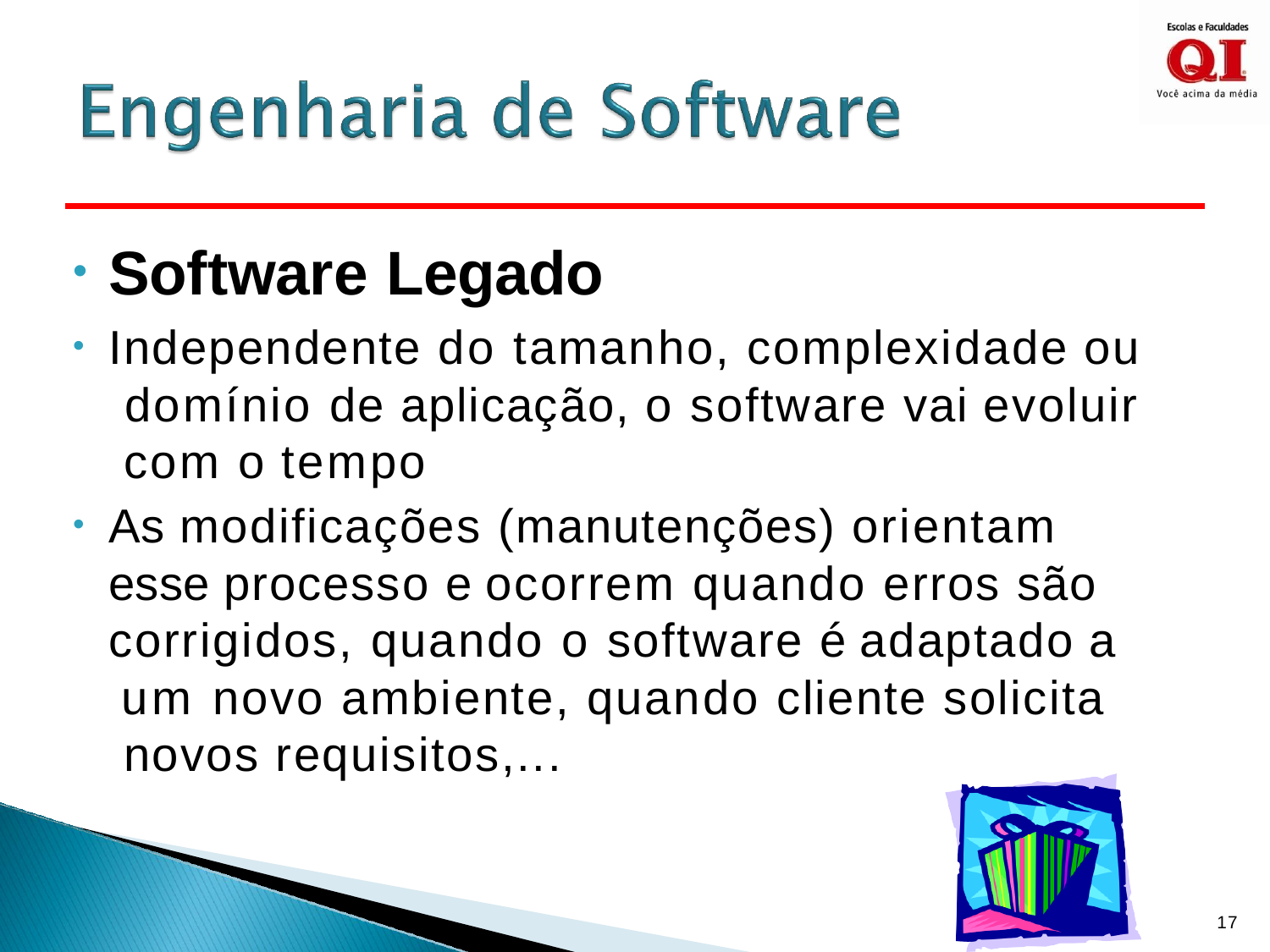

Software Legado
Independente do tamanho, complexidade ou  domínio de aplicação, o software vai evoluir  com o tempo
As modificações (manutenções) orientam  esse processo e ocorrem quando erros são  corrigidos, quando o software é adaptado a  um novo ambiente, quando cliente solicita  novos requisitos,...

17